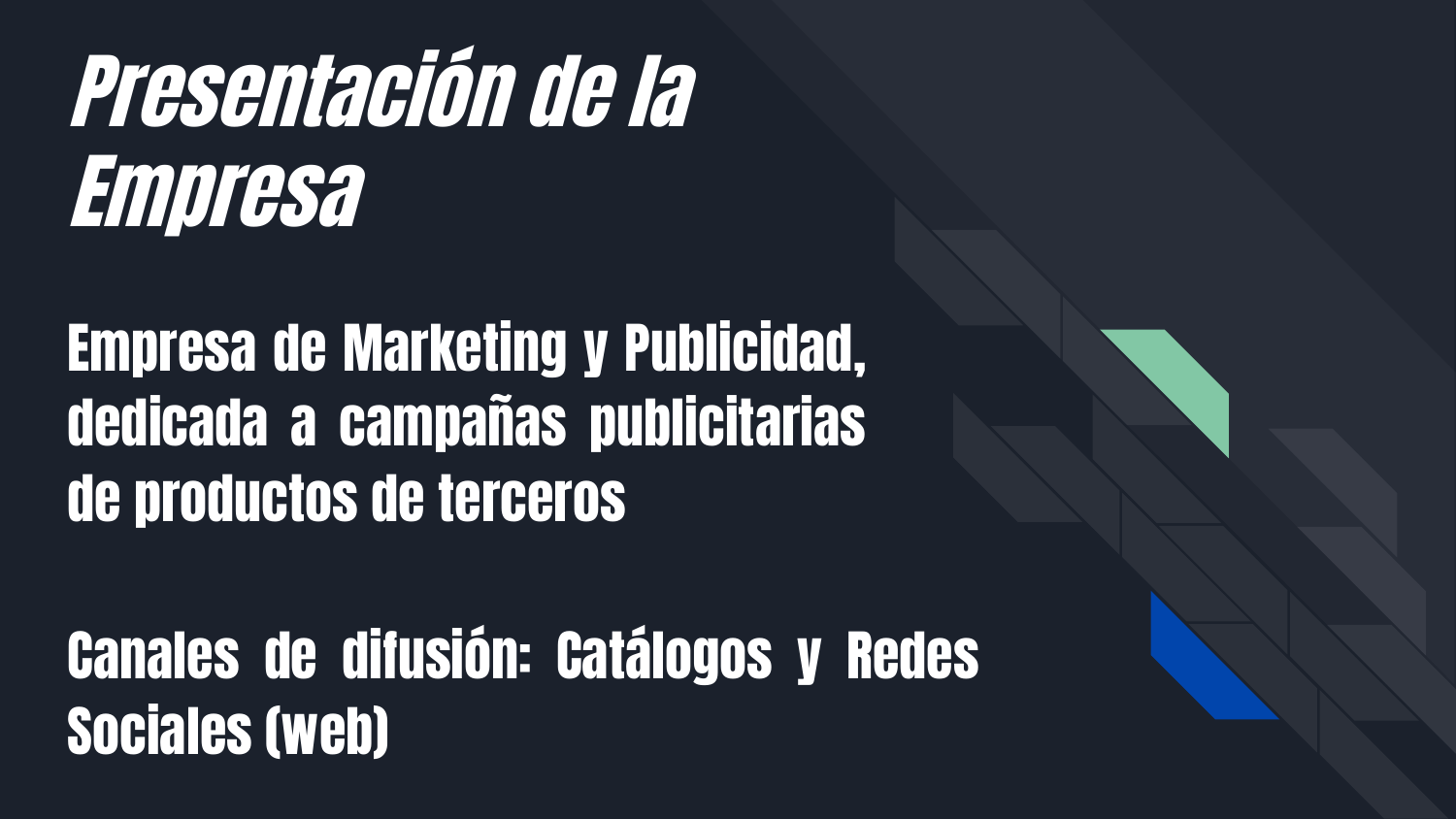

Presentación de la
Empresa
Empresa de Marketing y Publicidad, dedicada a campañas publicitarias de productos de terceros

Canales de difusión: Catálogos y Redes Sociales (web)